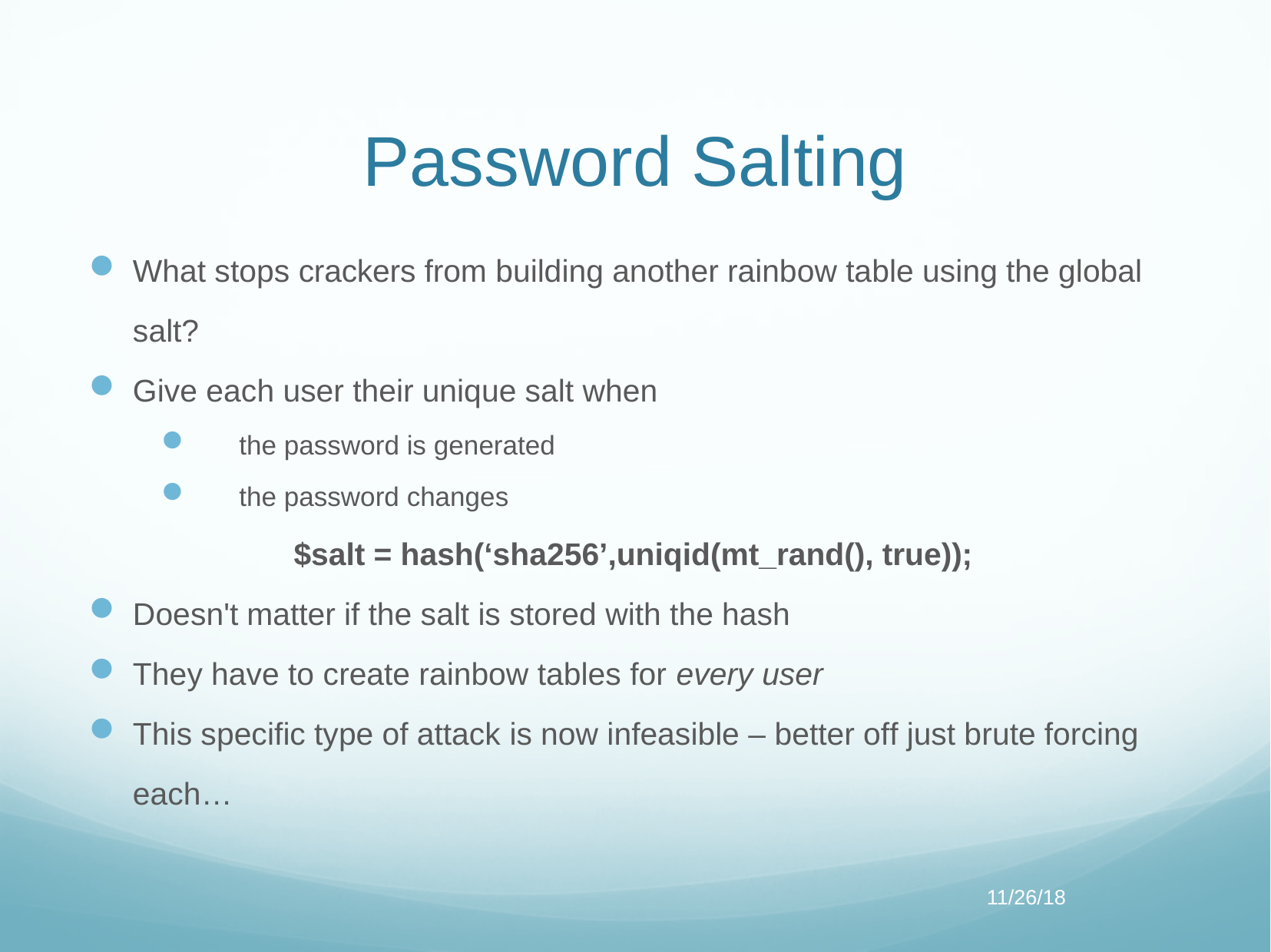

# Password Salting
What stops crackers from building another rainbow table using the global salt?
Give each user their unique salt when
the password is generated
the password changes
$salt = hash(‘sha256’,uniqid(mt_rand(), true));
Doesn't matter if the salt is stored with the hash
They have to create rainbow tables for every user
This specific type of attack is now infeasible – better off just brute forcing each…
Web Sys I
11/26/18
17